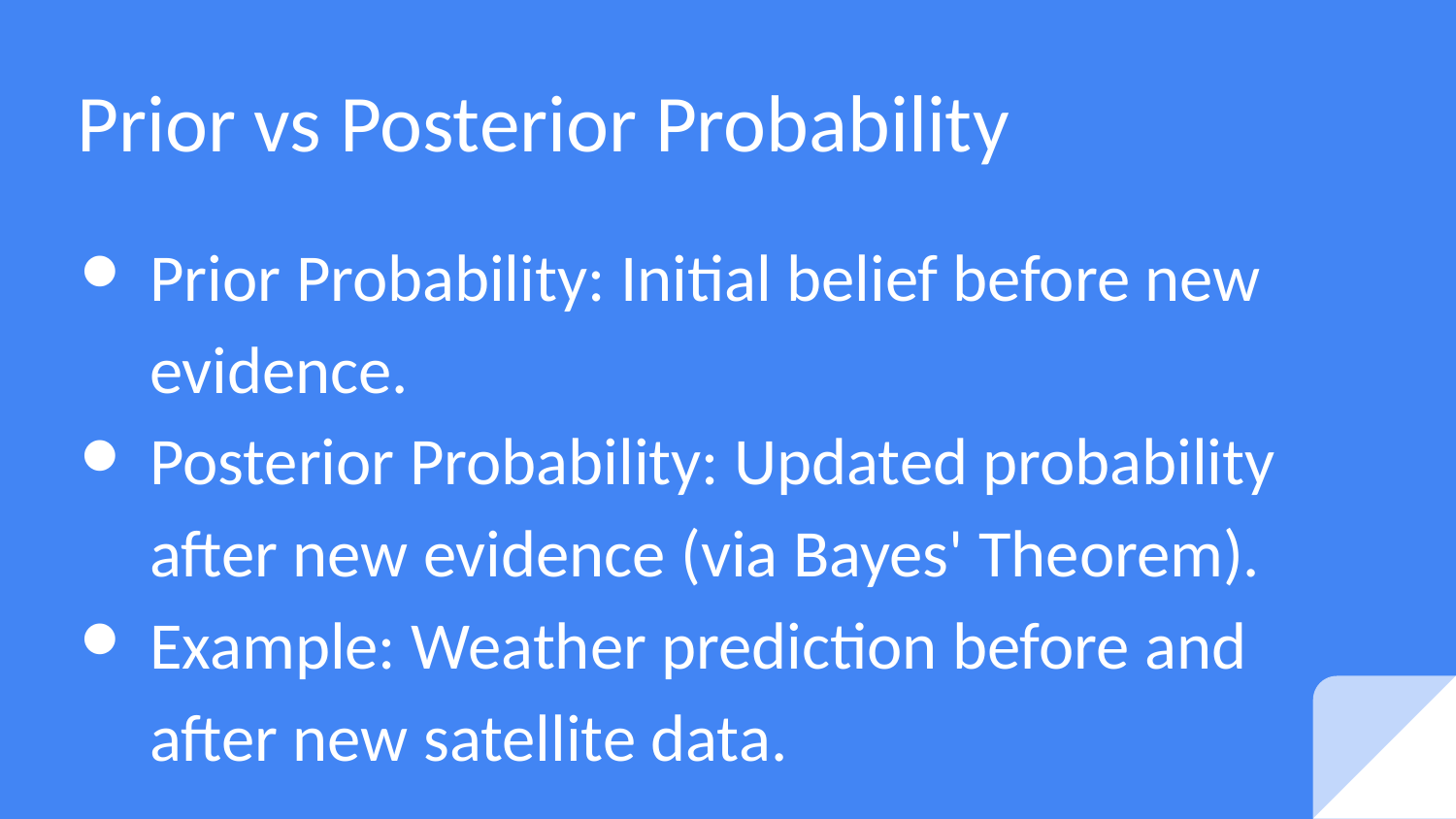

# Prior vs Posterior Probability
Prior Probability: Initial belief before new evidence.
Posterior Probability: Updated probability after new evidence (via Bayes' Theorem).
Example: Weather prediction before and after new satellite data.